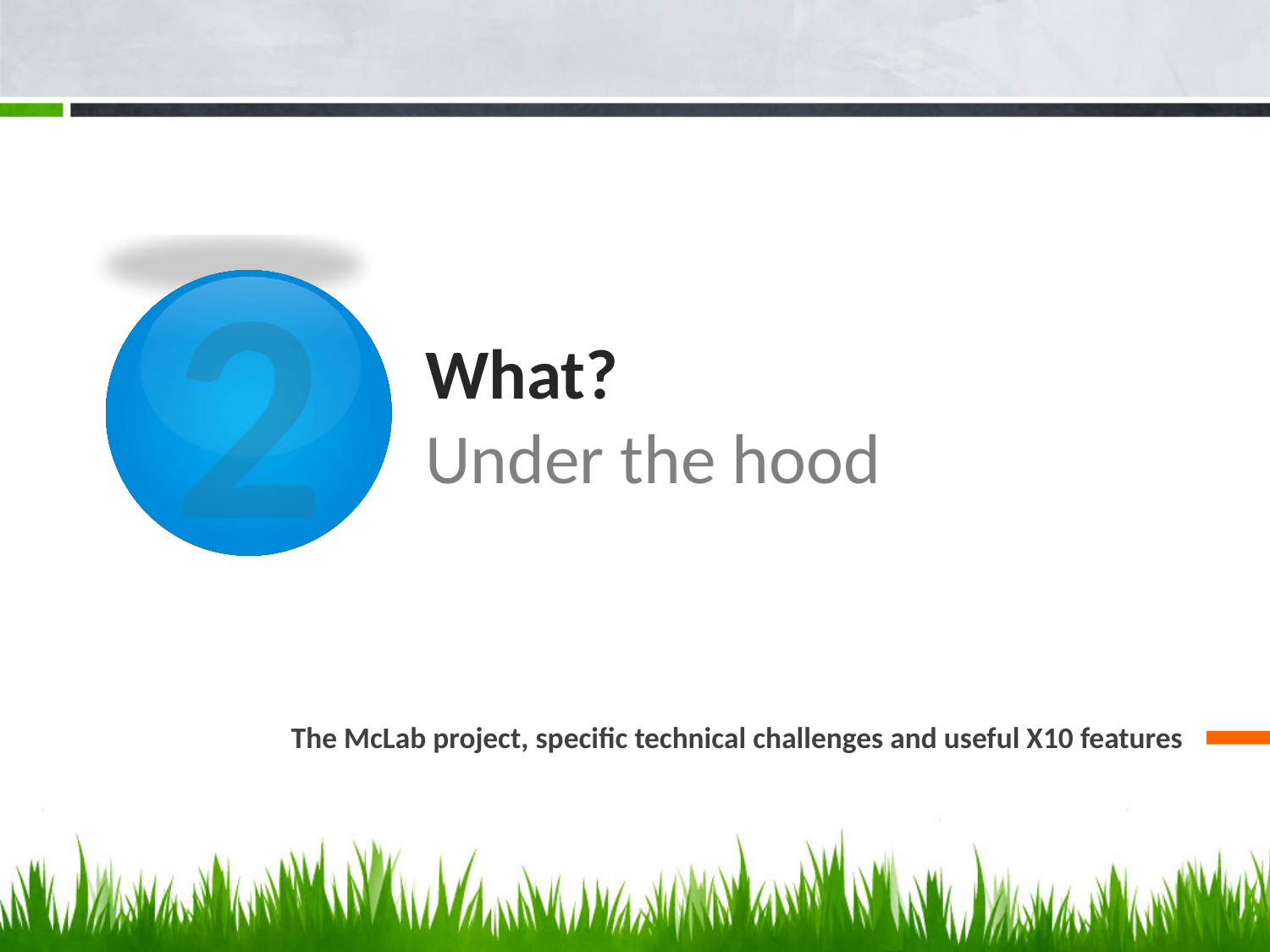

2

# What? Under the hood
The McLab project, specific technical challenges and useful X10 features